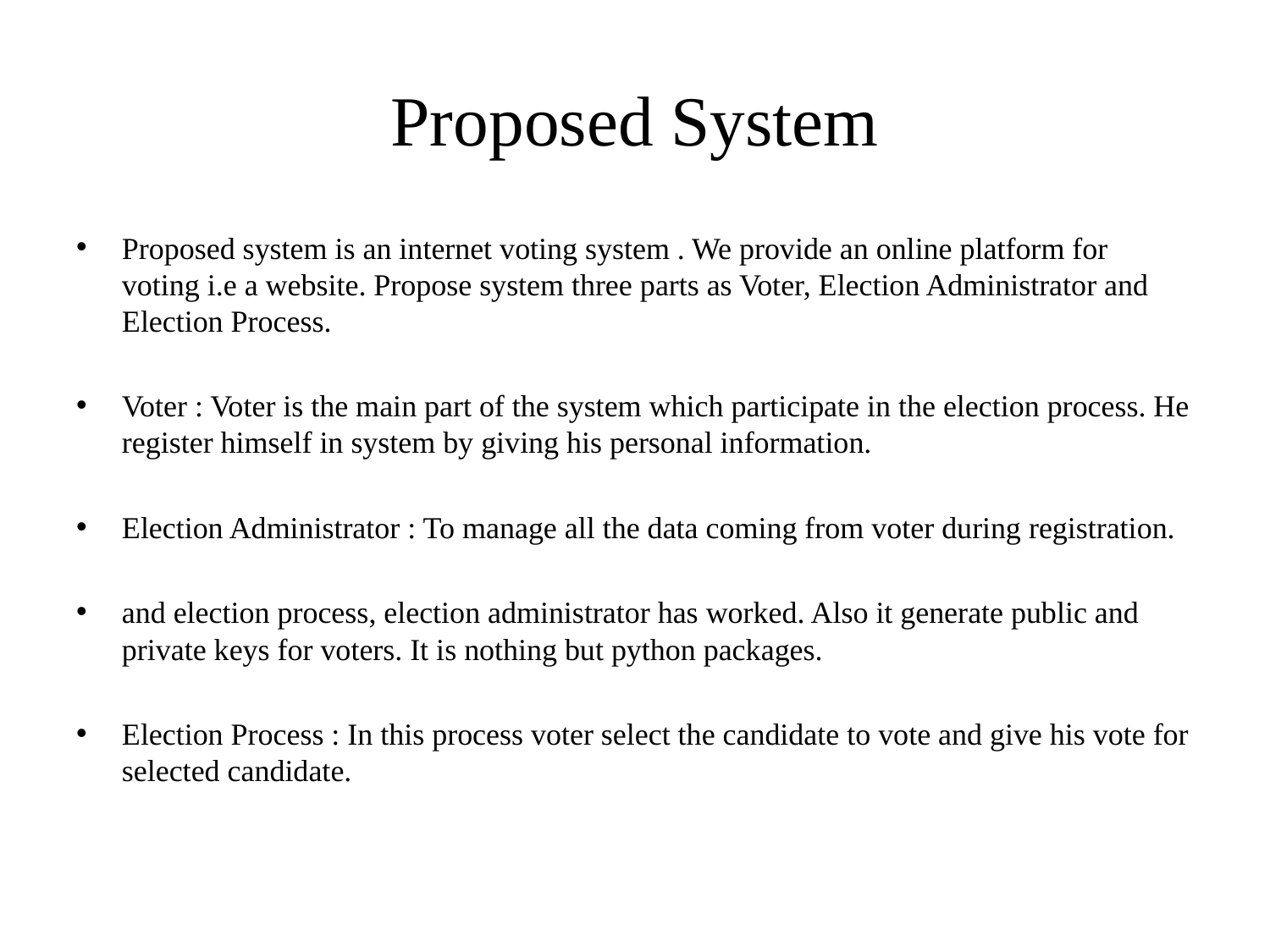

# Proposed System
Proposed system is an internet voting system . We provide an online platform for voting i.e a website. Propose system three parts as Voter, Election Administrator and Election Process.

Voter : Voter is the main part of the system which participate in the election process. He register himself in system by giving his personal information.

Election Administrator : To manage all the data coming from voter during registration.

and election process, election administrator has worked. Also it generate public and private keys for voters. It is nothing but python packages.

Election Process : In this process voter select the candidate to vote and give his vote for selected candidate.